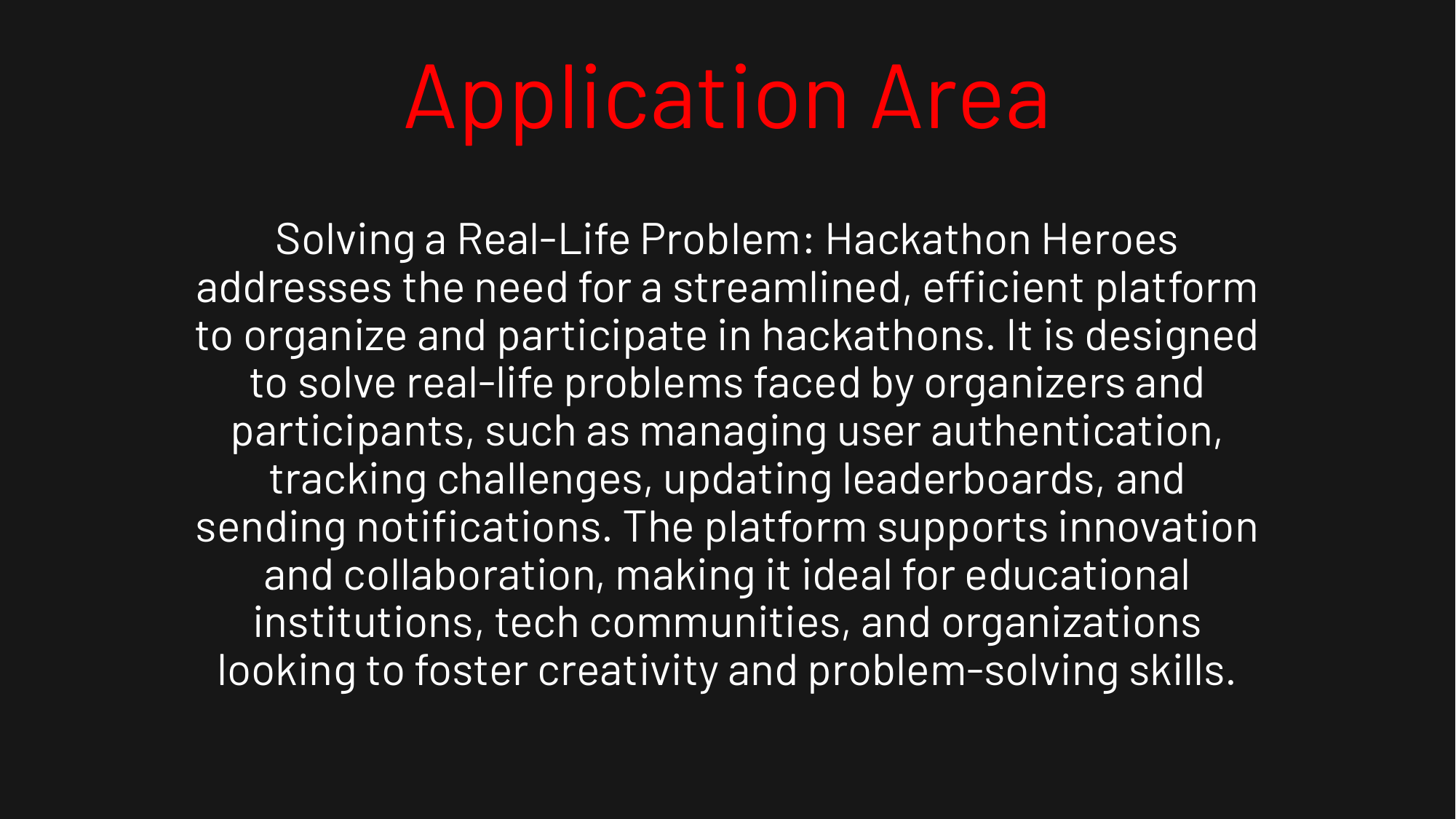

# Application Area
Solving a Real-Life Problem: Hackathon Heroes addresses the need for a streamlined, efficient platform to organize and participate in hackathons. It is designed to solve real-life problems faced by organizers and participants, such as managing user authentication, tracking challenges, updating leaderboards, and sending notifications. The platform supports innovation and collaboration, making it ideal for educational institutions, tech communities, and organizations looking to foster creativity and problem-solving skills.